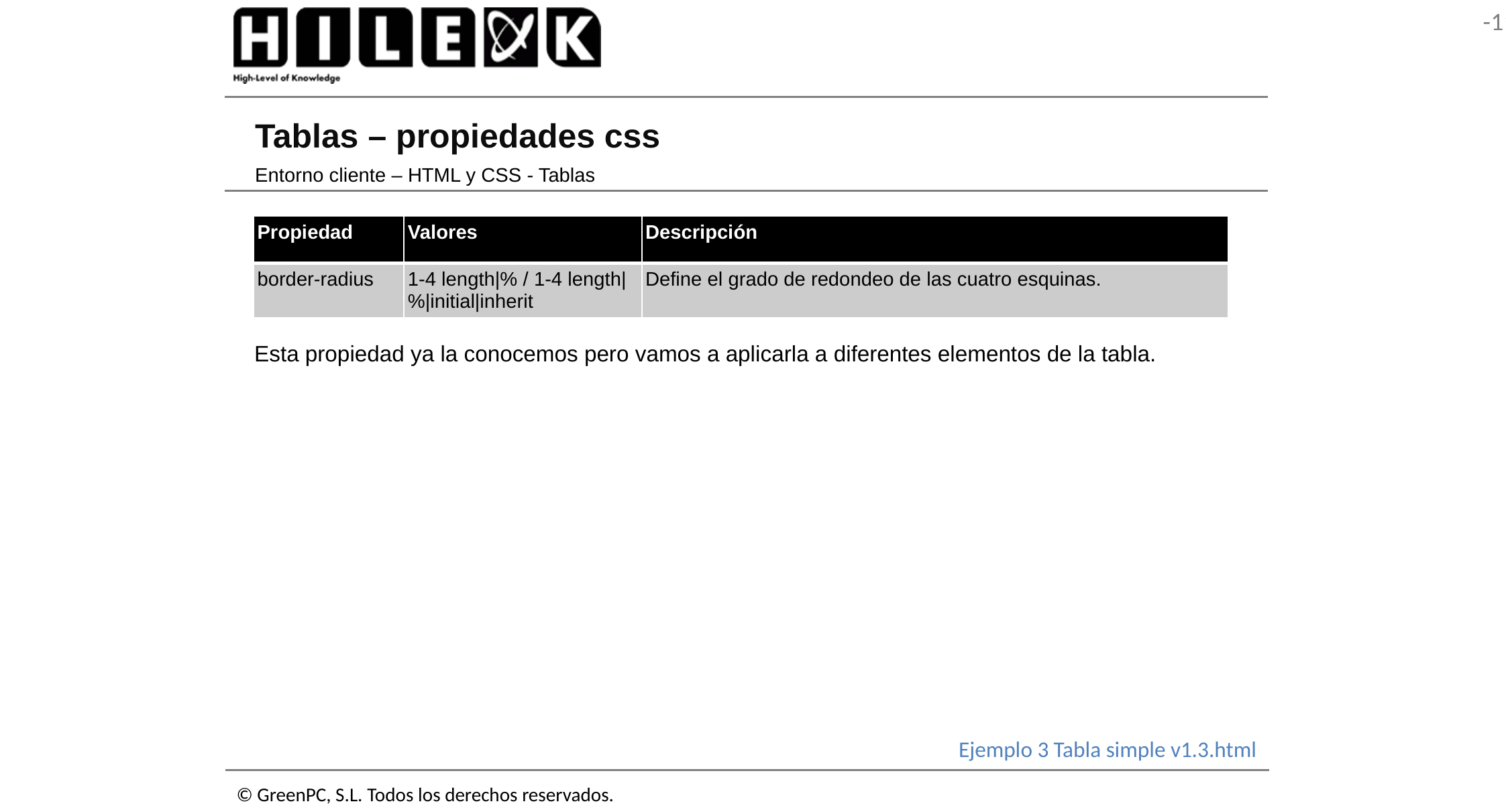

# Tablas – propiedades css
Entorno cliente – HTML y CSS - Tablas
| Propiedad | Valores | Descripción |
| --- | --- | --- |
| border-radius | 1-4 length|% / 1-4 length|%|initial|inherit | Define el grado de redondeo de las cuatro esquinas. |
Esta propiedad ya la conocemos pero vamos a aplicarla a diferentes elementos de la tabla.
Ejemplo 3 Tabla simple v1.3.html